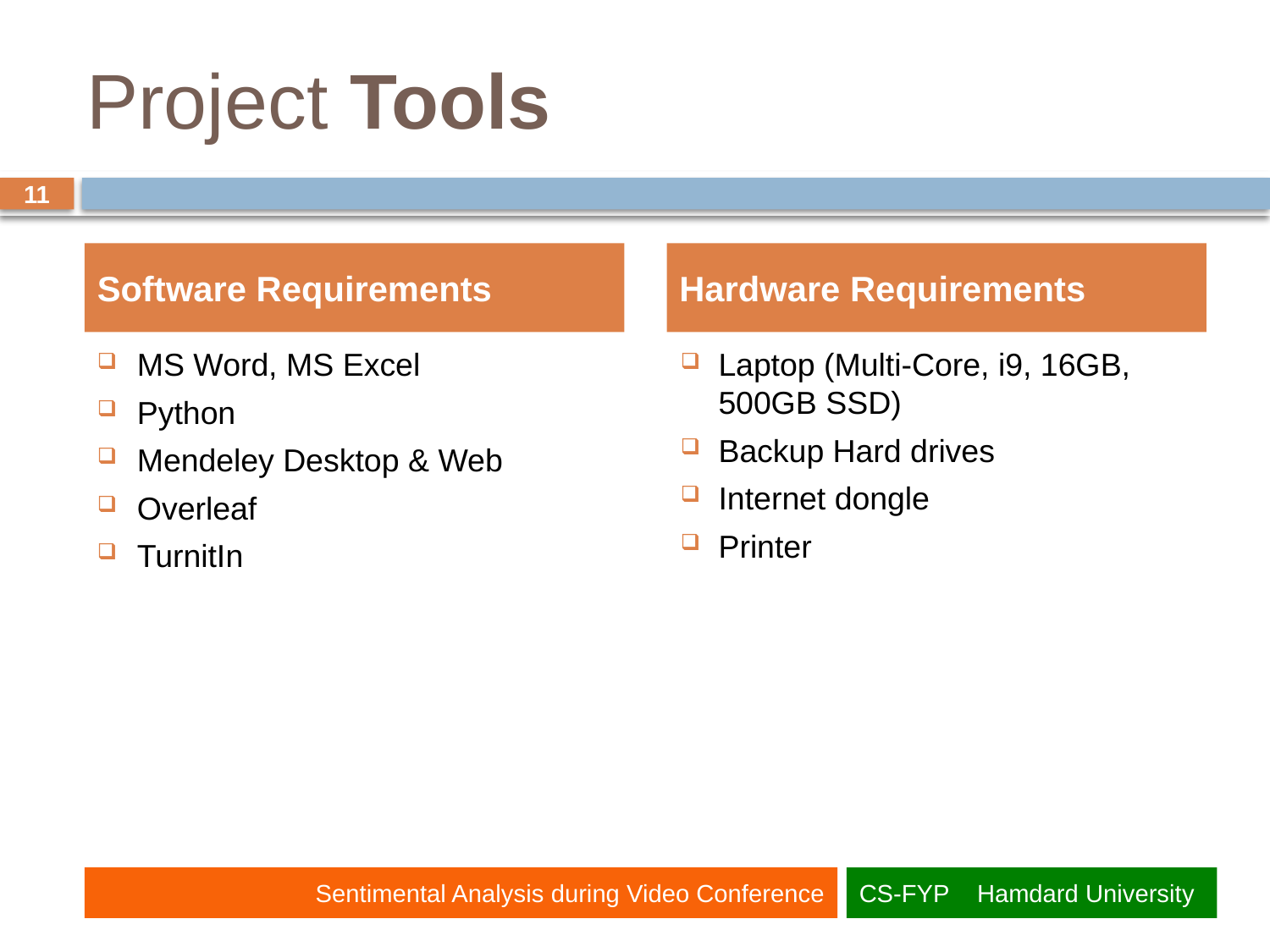

# Project Tools
11
Software Requirements
Hardware Requirements
MS Word, MS Excel
Python
Mendeley Desktop & Web
Overleaf
TurnitIn

Laptop (Multi-Core, i9, 16GB, 500GB SSD)
Backup Hard drives
Internet dongle
Printer
Sentimental Analysis during Video Conference
CS-FYP    Hamdard University